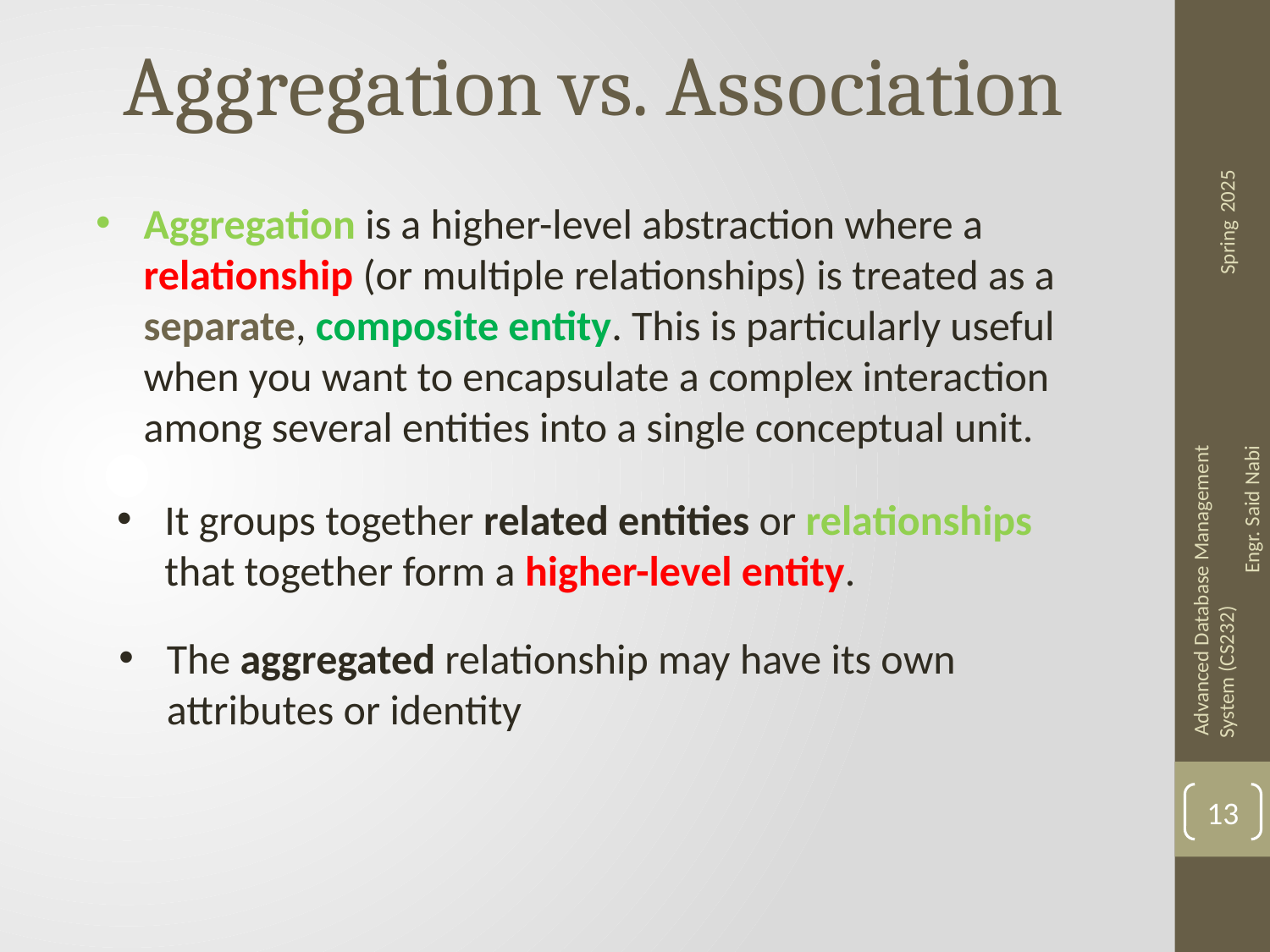

Aggregation vs. Association
Aggregation is a higher-level abstraction where a relationship (or multiple relationships) is treated as a separate, composite entity. This is particularly useful when you want to encapsulate a complex interaction among several entities into a single conceptual unit.

It groups together related entities or relationships that together form a higher-level entity.

The aggregated relationship may have its own attributes or identity
13